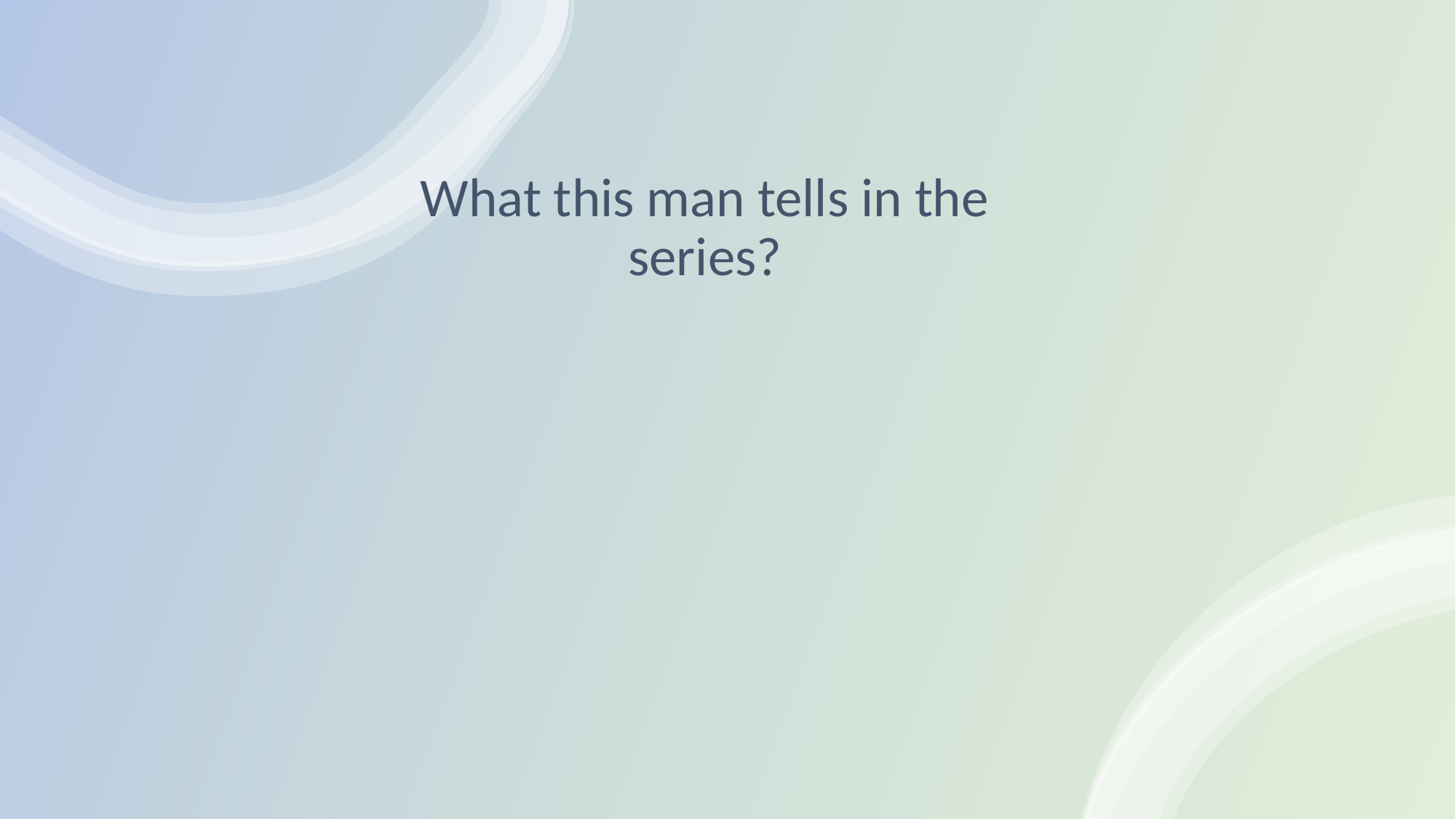

# What this man tells in the series?